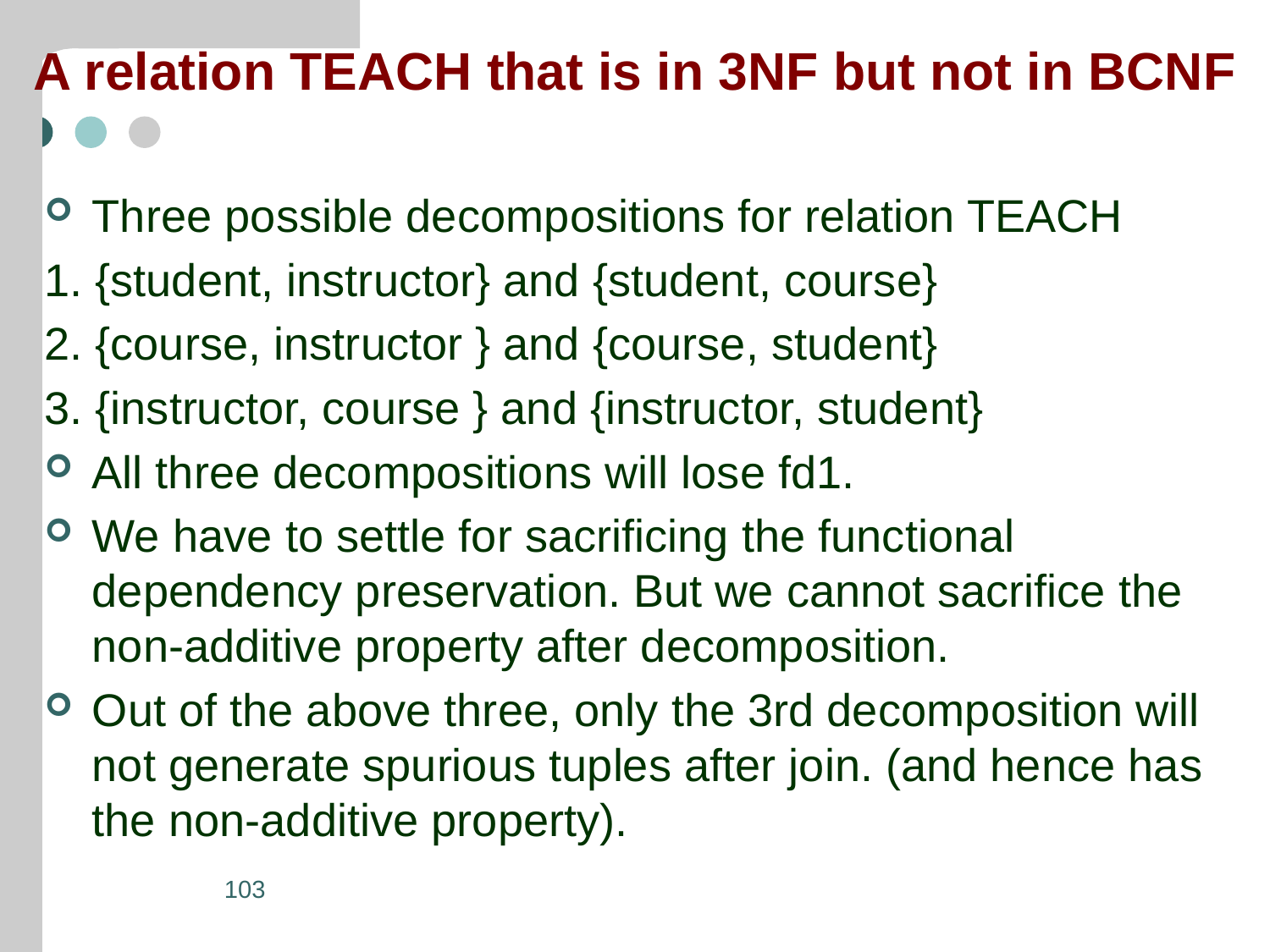

# A relation TEACH that is in 3NF but not in BCNF
Three possible decompositions for relation TEACH
1. {student, instructor} and {student, course}
2. {course, instructor } and {course, student}
3. {instructor, course } and {instructor, student}
All three decompositions will lose fd1.
We have to settle for sacrificing the functional dependency preservation. But we cannot sacrifice the non-additive property after decomposition.
Out of the above three, only the 3rd decomposition will not generate spurious tuples after join. (and hence has the non-additive property).
103